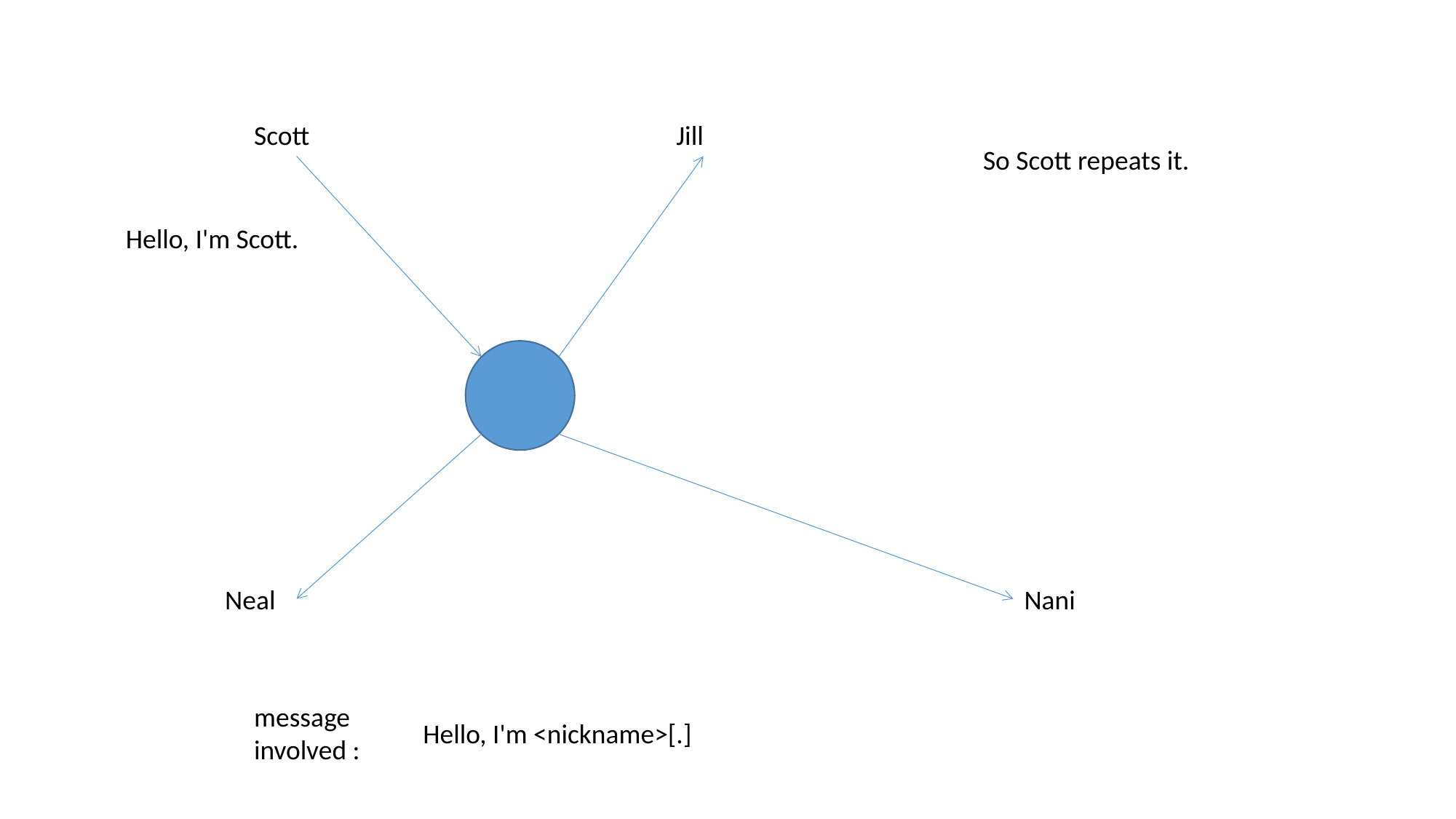

Scott
Jill
So Scott repeats it.
Hello, I'm Scott.

Neal
Nani
message
involved :
Hello, I'm <nickname>[.]